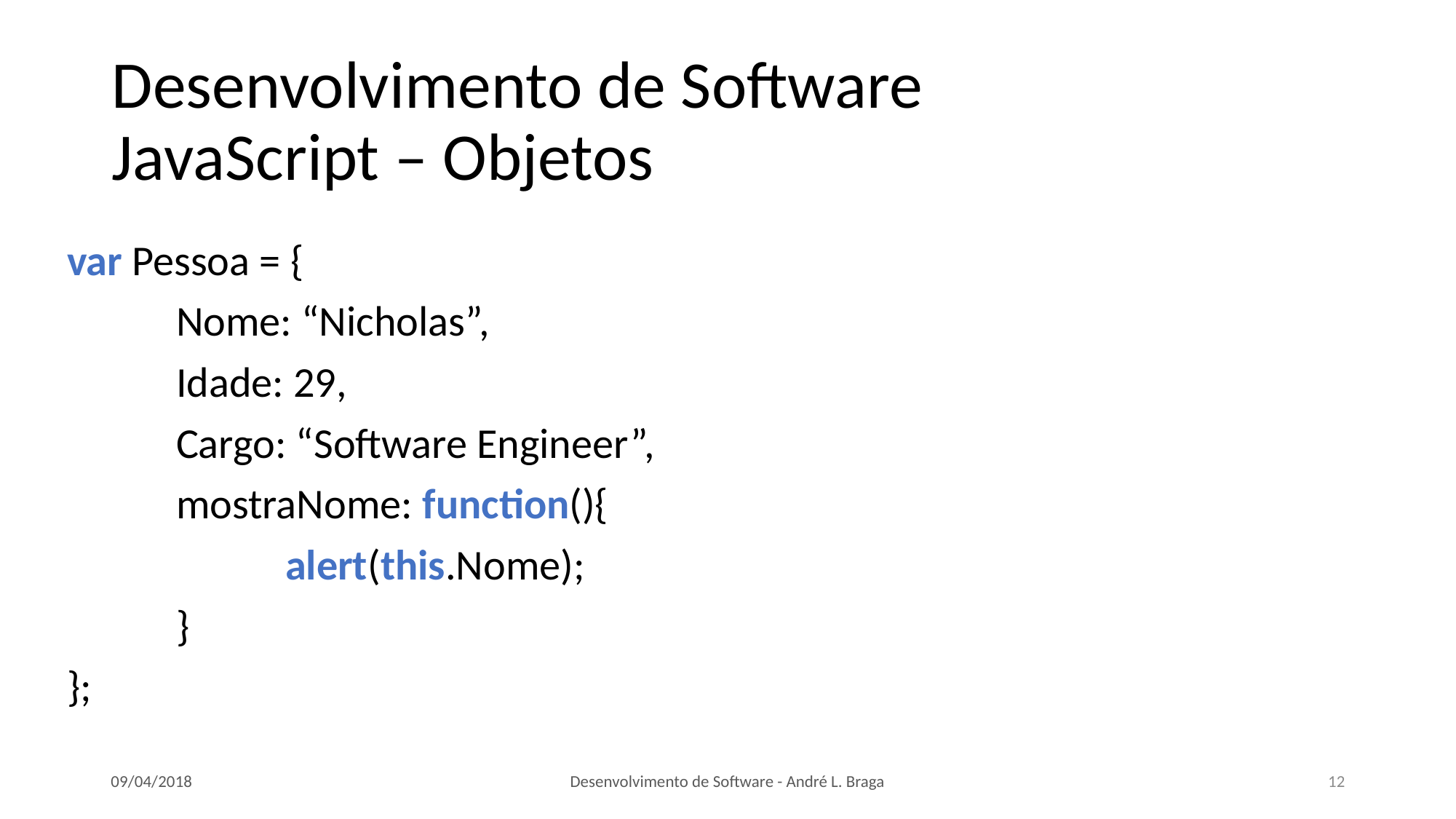

# Desenvolvimento de Software JavaScript – Objetos
var Pessoa = {
	Nome: “Nicholas”,
	Idade: 29,
	Cargo: “Software Engineer”,
	mostraNome: function(){
		alert(this.Nome);
	}
};
09/04/2018
Desenvolvimento de Software - André L. Braga
12